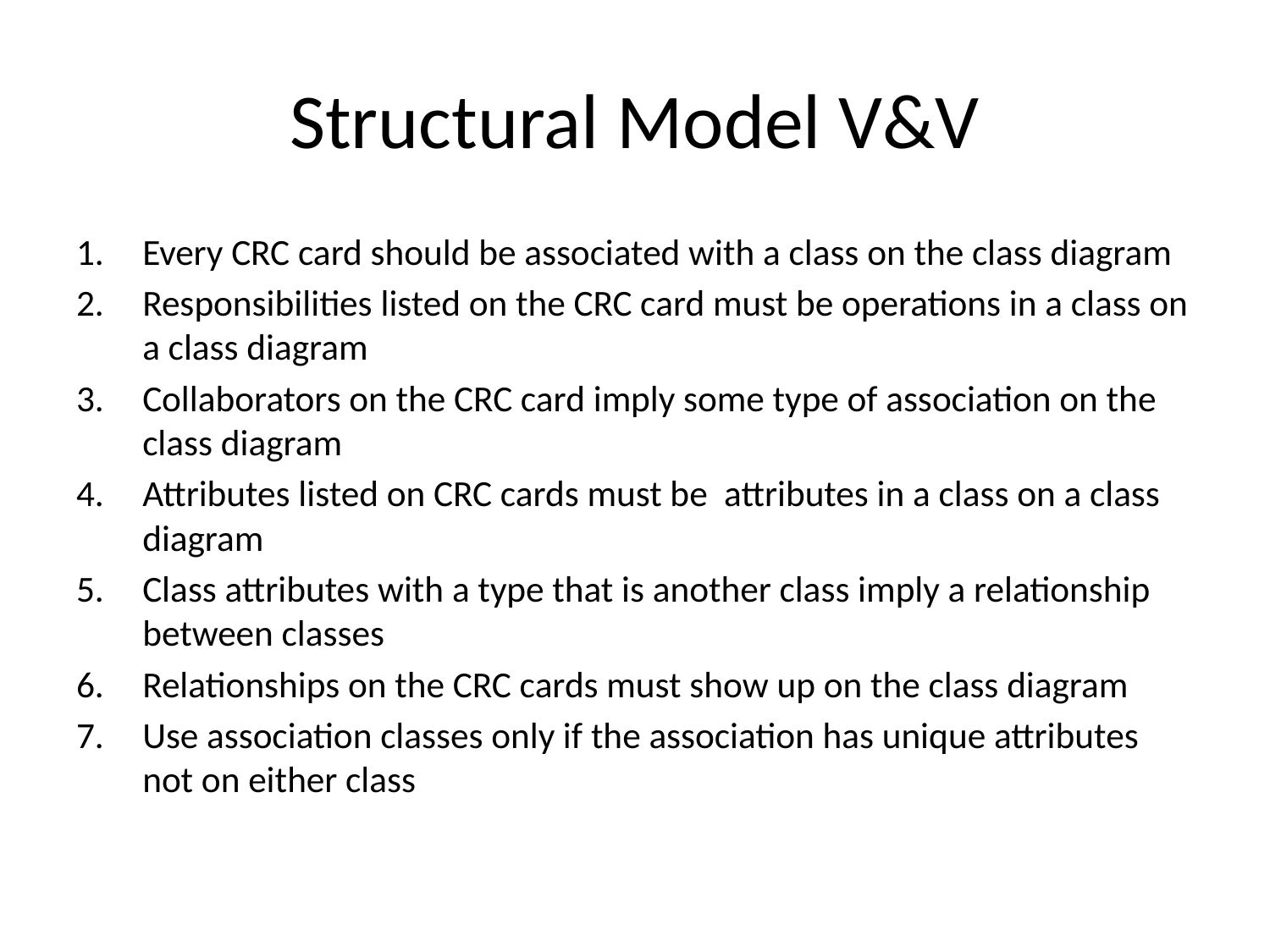

# Structural Model V&V
Every CRC card should be associated with a class on the class diagram
Responsibilities listed on the CRC card must be operations in a class on a class diagram
Collaborators on the CRC card imply some type of association on the class diagram
Attributes listed on CRC cards must be  attributes in a class on a class diagram
Class attributes with a type that is another class imply a relationship between classes
Relationships on the CRC cards must show up on the class diagram
Use association classes only if the association has unique attributes not on either class